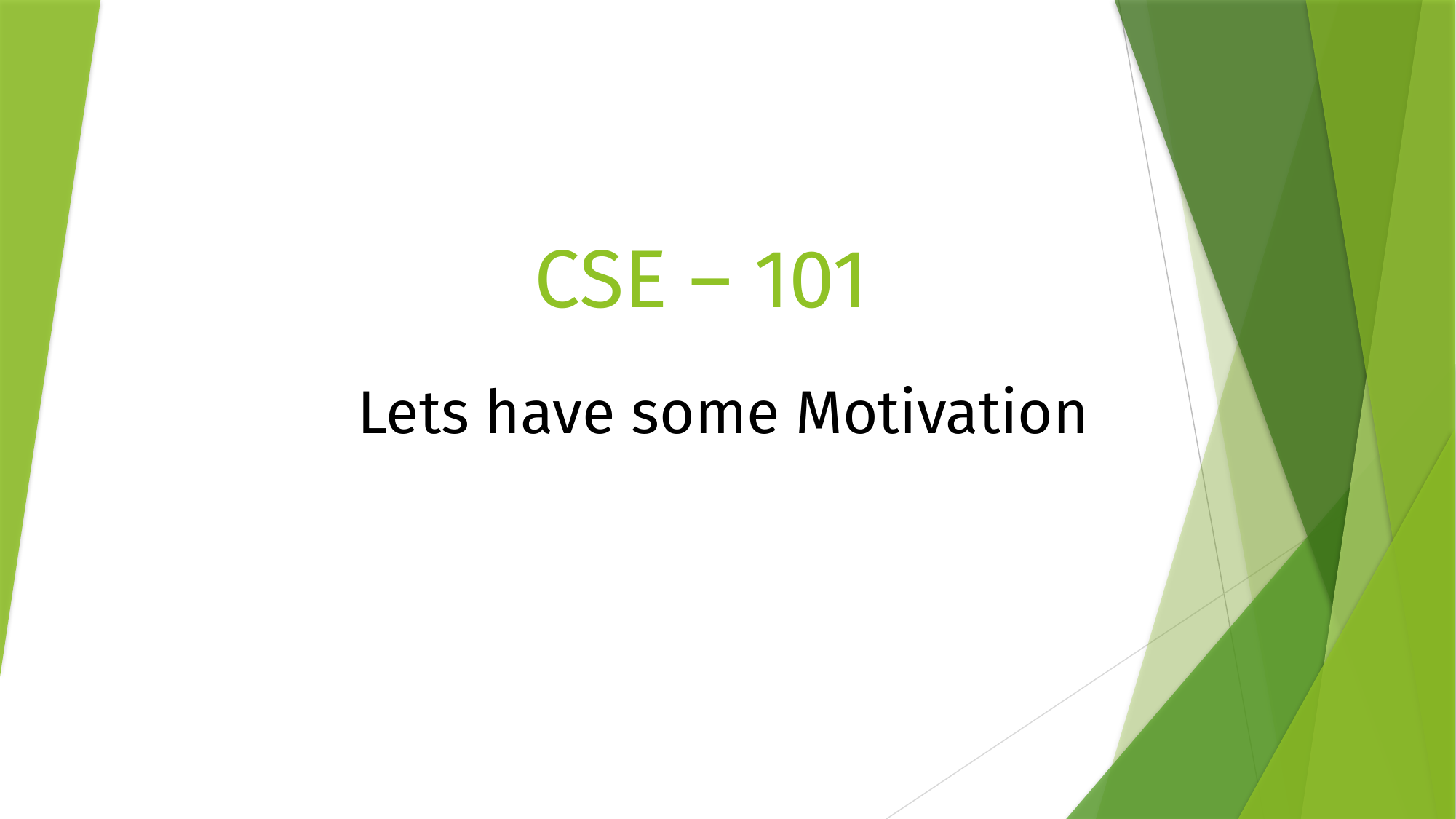

# CSE – 101
Lets have some Motivation